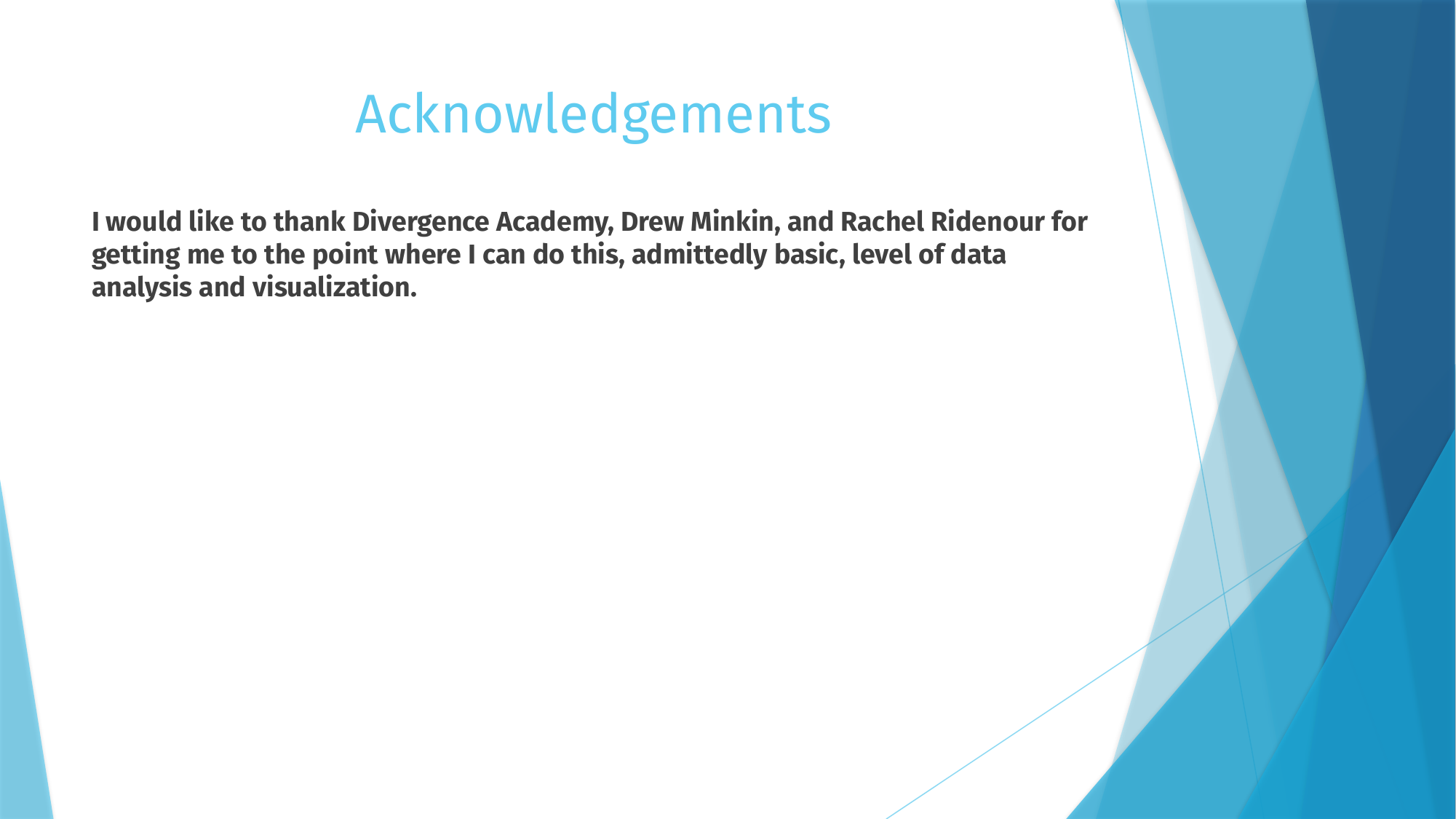

# Acknowledgements
I would like to thank Divergence Academy, Drew Minkin, and Rachel Ridenour for getting me to the point where I can do this, admittedly basic, level of data analysis and visualization.